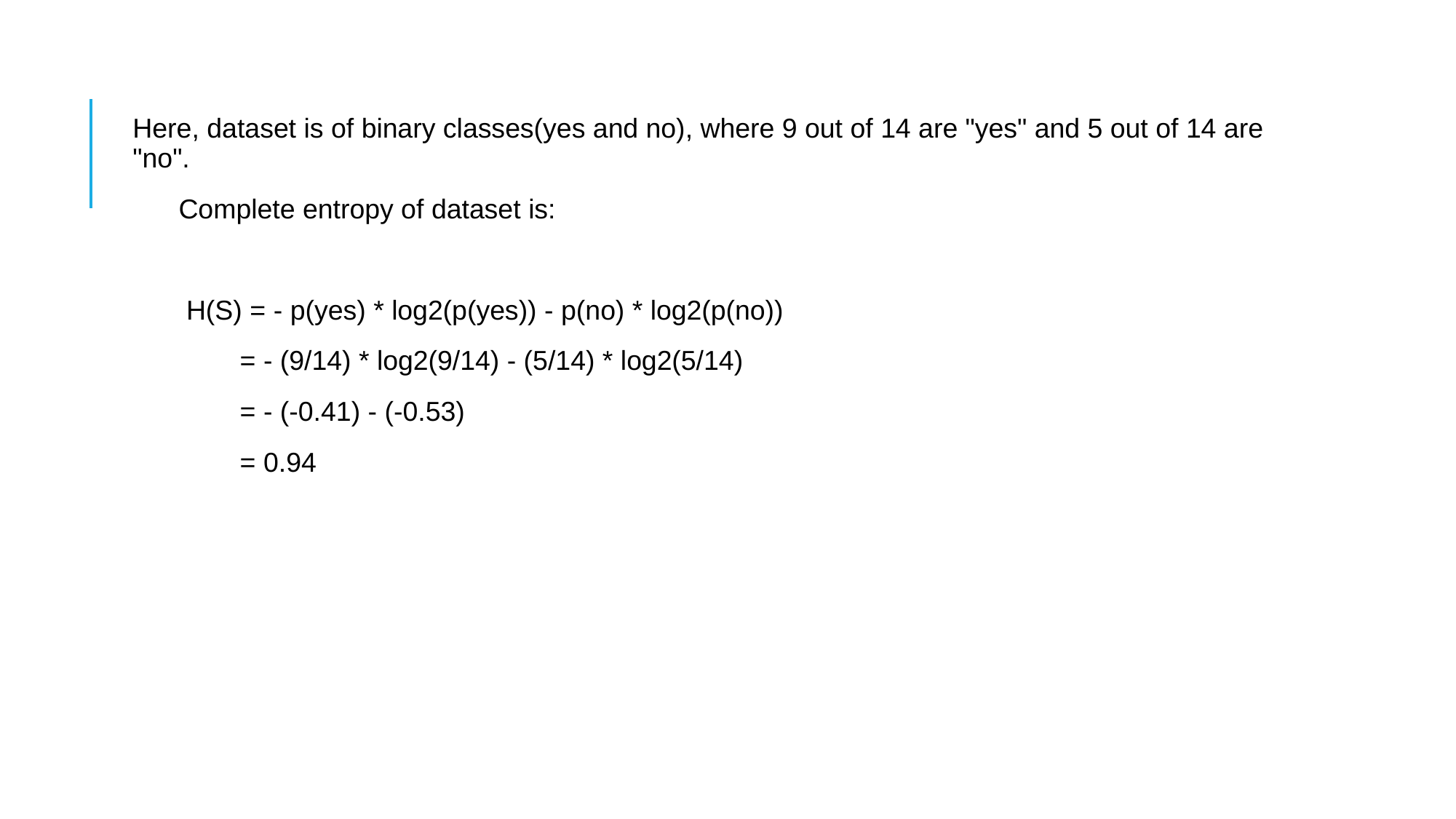

Here, dataset is of binary classes(yes and no), where 9 out of 14 are "yes" and 5 out of 14 are "no".
      Complete entropy of dataset is:

       H(S) = - p(yes) * log2(p(yes)) - p(no) * log2(p(no))
              = - (9/14) * log2(9/14) - (5/14) * log2(5/14)
              = - (-0.41) - (-0.53)
              = 0.94